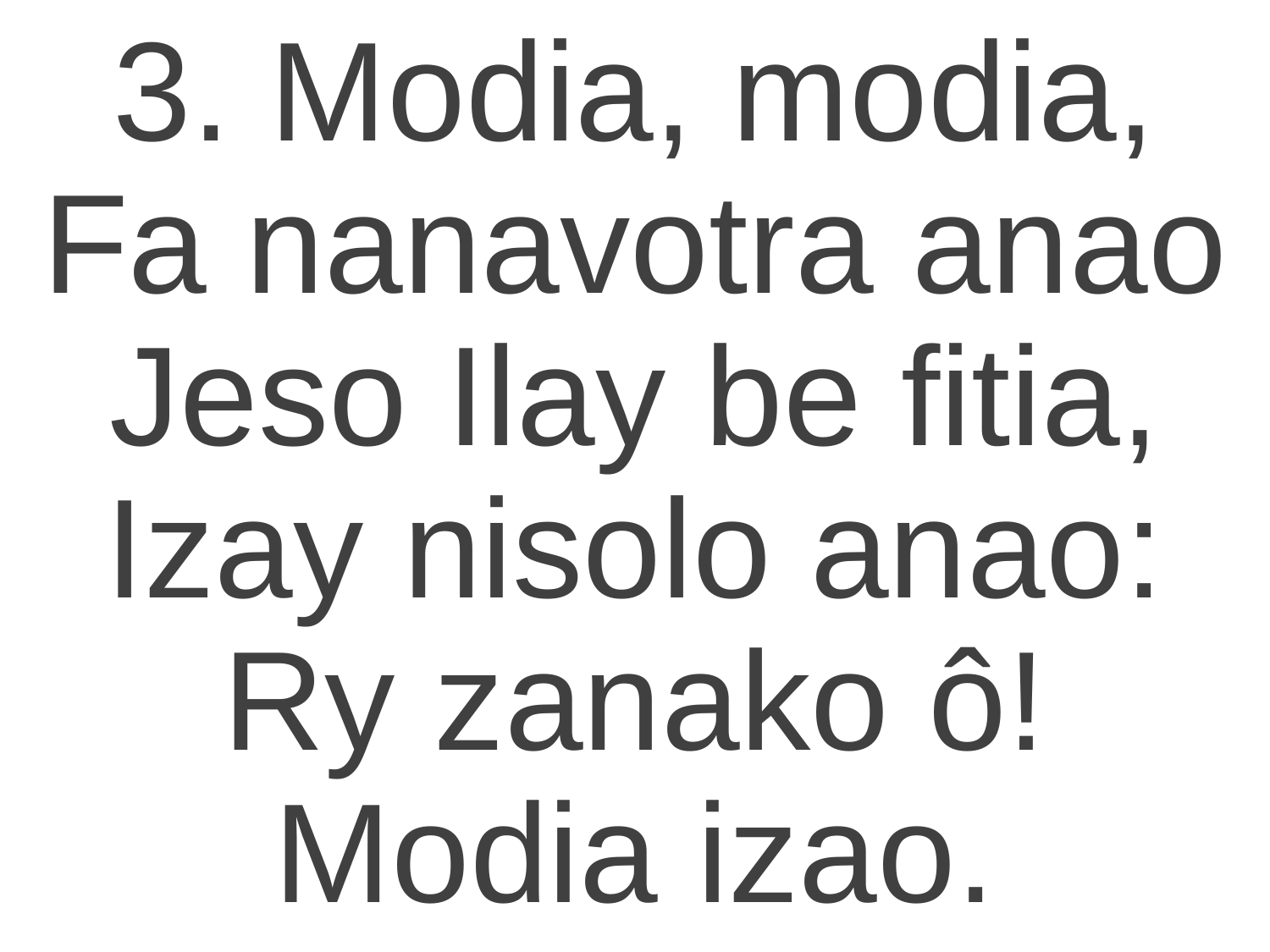

3. Modia, modia,
Fa nanavotra anao
Jeso Ilay be fitia,
Izay nisolo anao:
Ry zanako ô!
Modia izao.